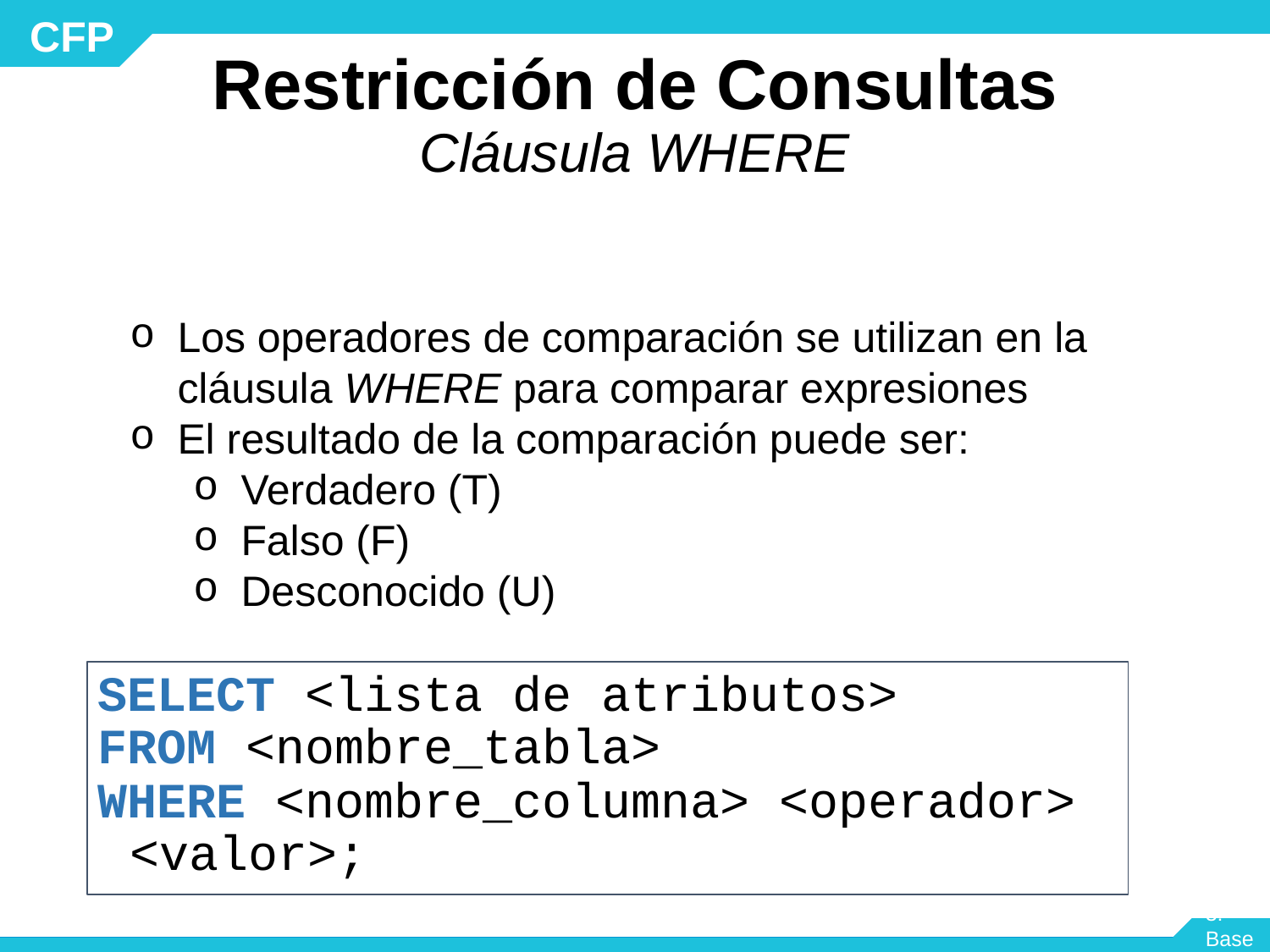

# Restricción de Consultas
Cláusula WHERE
Los operadores de comparación se utilizan en la cláusula WHERE para comparar expresiones
El resultado de la comparación puede ser:
Verdadero (T)
Falso (F)
Desconocido (U)

SELECT <lista de atributos>
FROM <nombre_tabla>
WHERE <nombre_columna> <operador> <valor>;

Módulo 3: Base de Datos